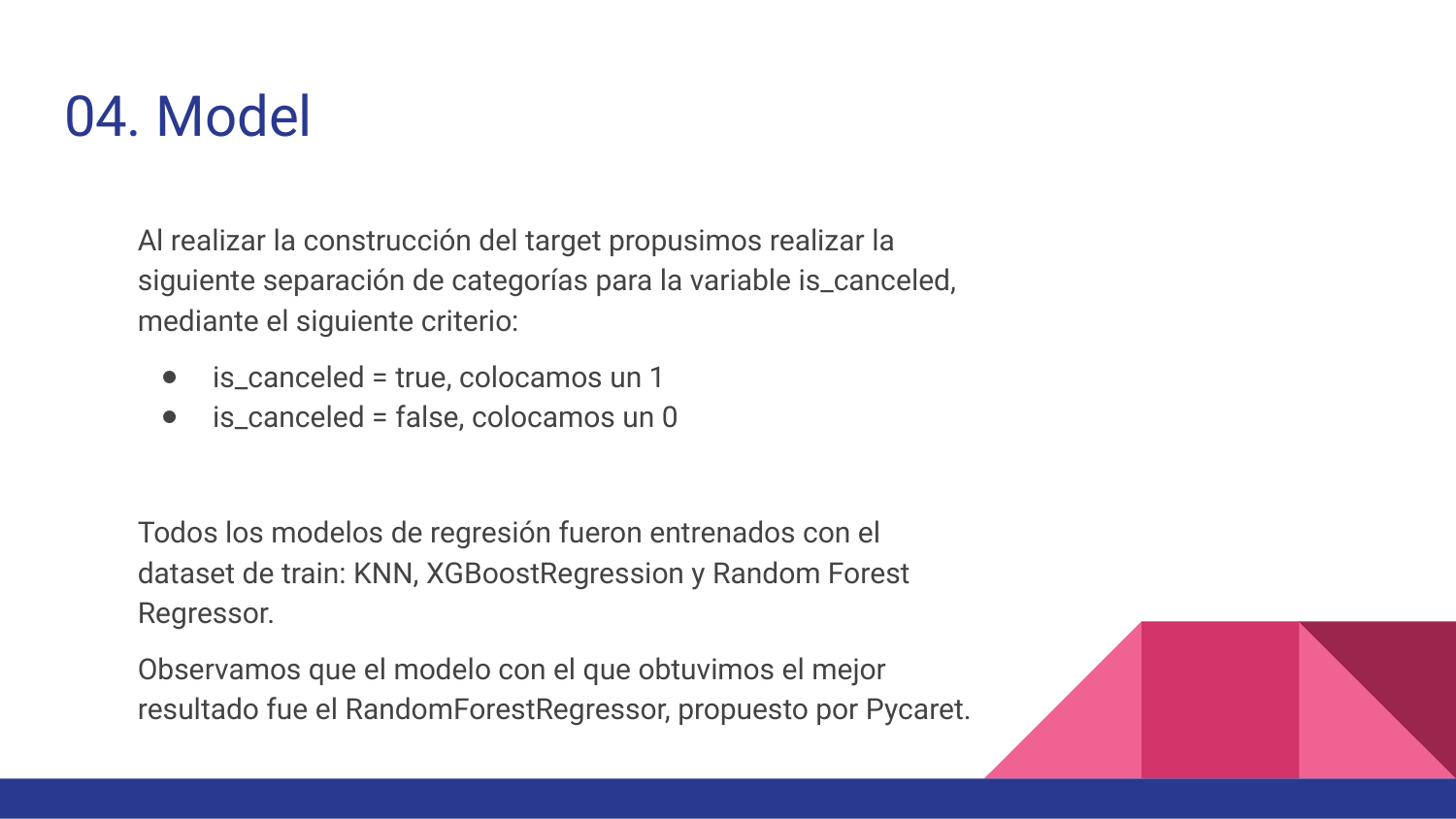

# 04. Model
Al realizar la construcción del target propusimos realizar la siguiente separación de categorías para la variable is_canceled, mediante el siguiente criterio:
is_canceled = true, colocamos un 1
is_canceled = false, colocamos un 0

Todos los modelos de regresión fueron entrenados con el dataset de train: KNN, XGBoostRegression y Random Forest Regressor.
Observamos que el modelo con el que obtuvimos el mejor resultado fue el RandomForestRegressor, propuesto por Pycaret.